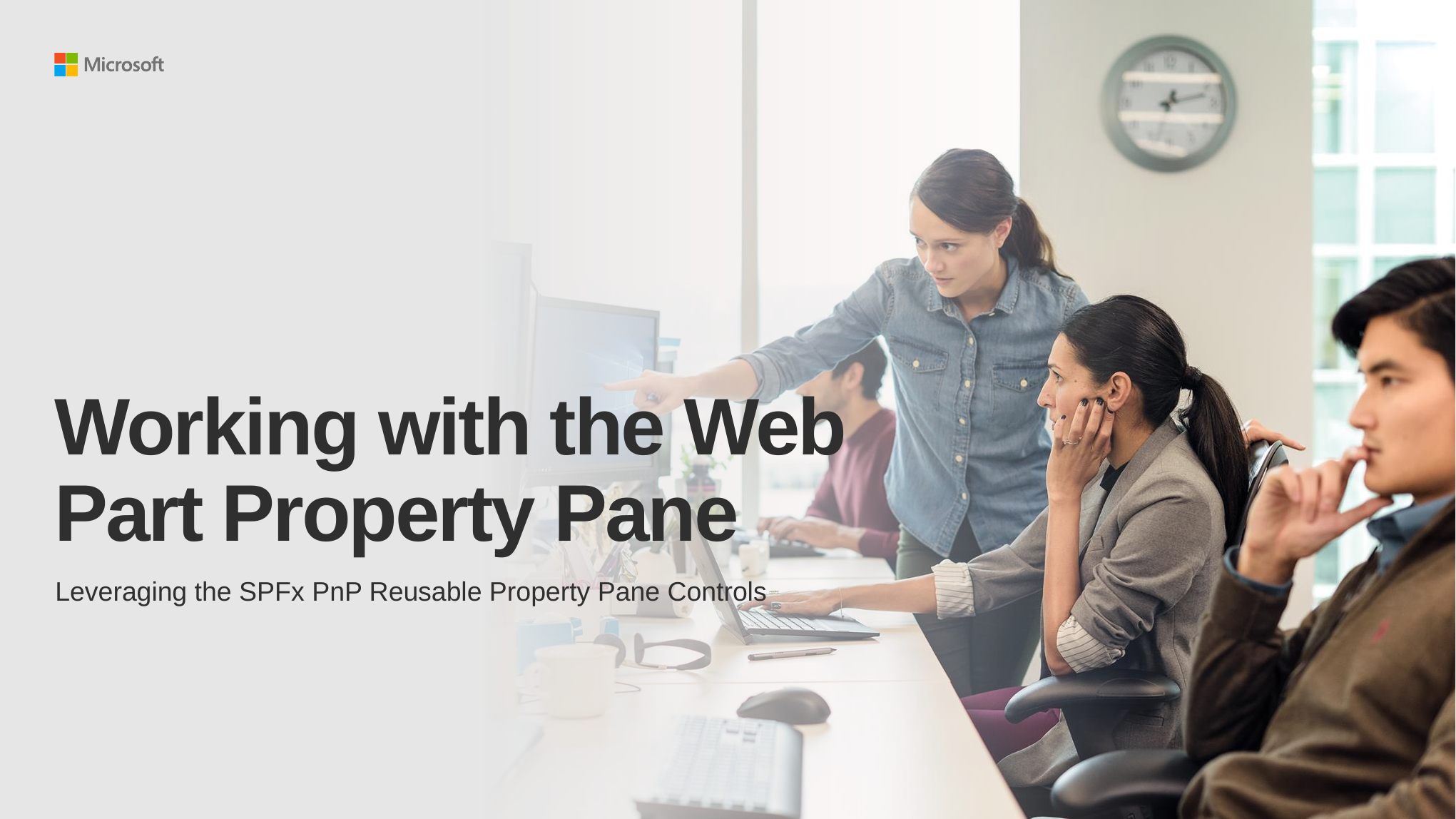

# Working with the Web Part Property Pane
Leveraging the SPFx PnP Reusable Property Pane Controls